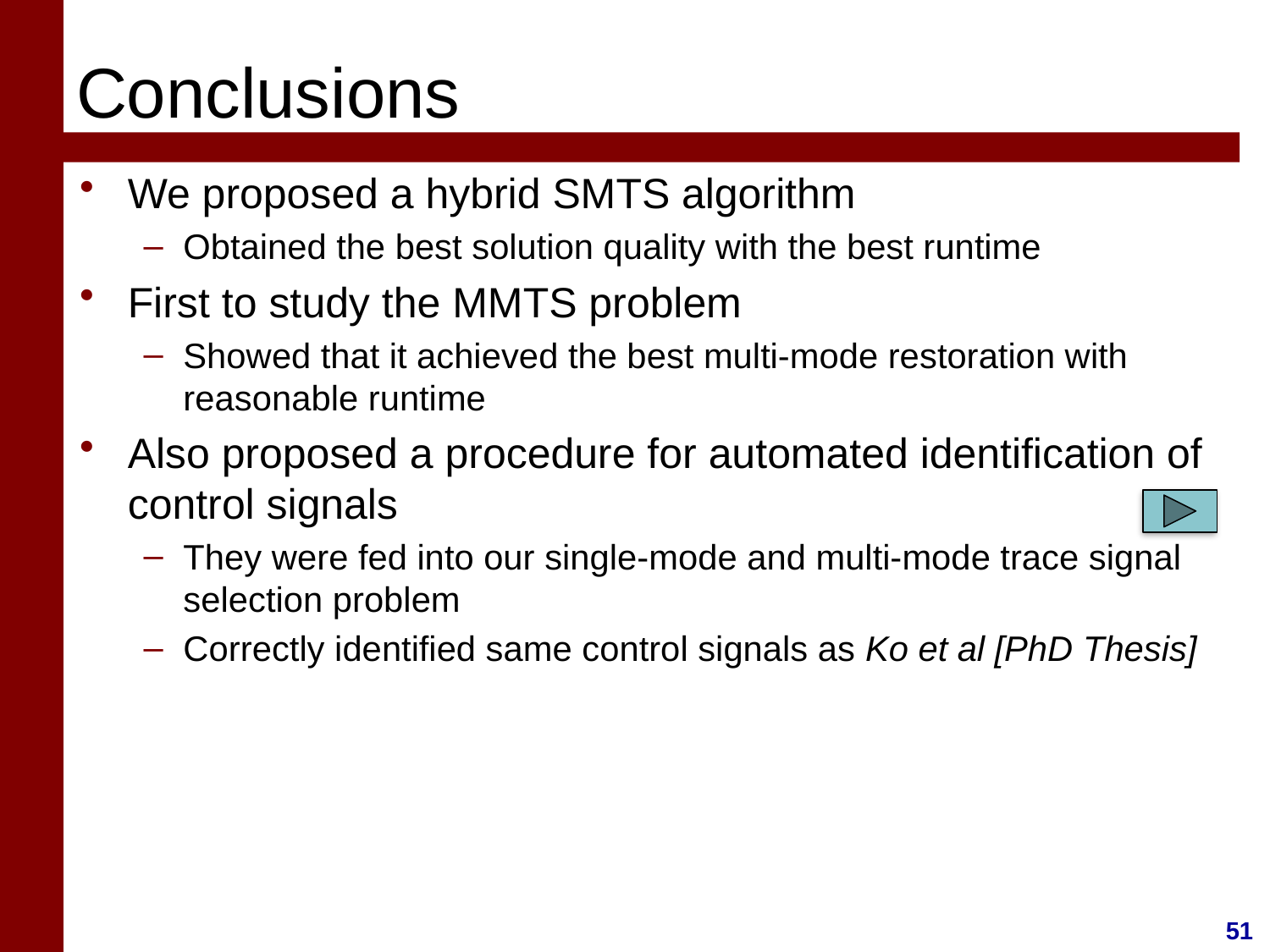

# Conclusions
We proposed a hybrid SMTS algorithm
Obtained the best solution quality with the best runtime
First to study the MMTS problem
Showed that it achieved the best multi-mode restoration with reasonable runtime
Also proposed a procedure for automated identification of control signals
They were fed into our single-mode and multi-mode trace signal selection problem
Correctly identified same control signals as Ko et al [PhD Thesis]